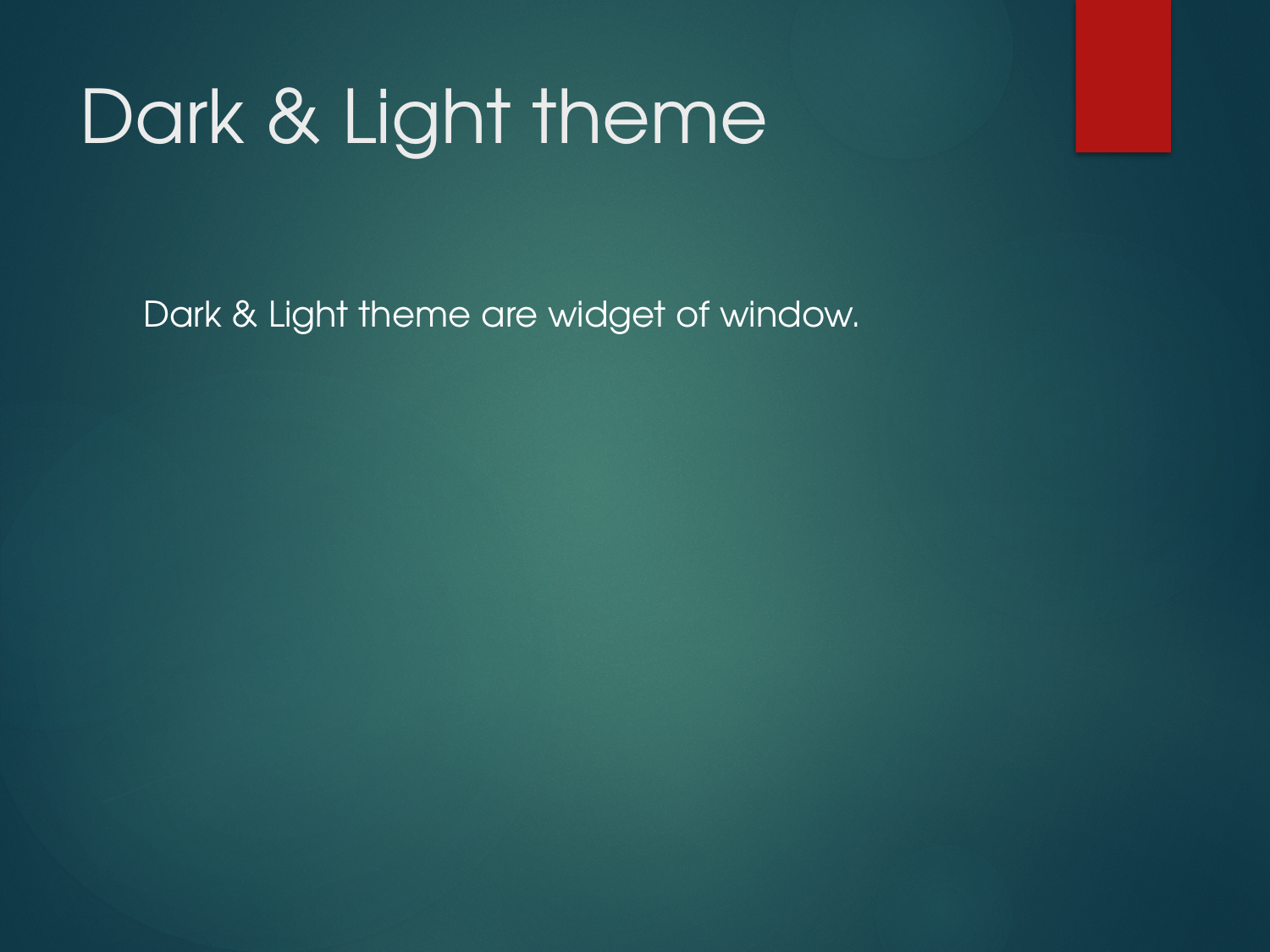

# Dark & Light theme
Dark & Light theme are widget of window.